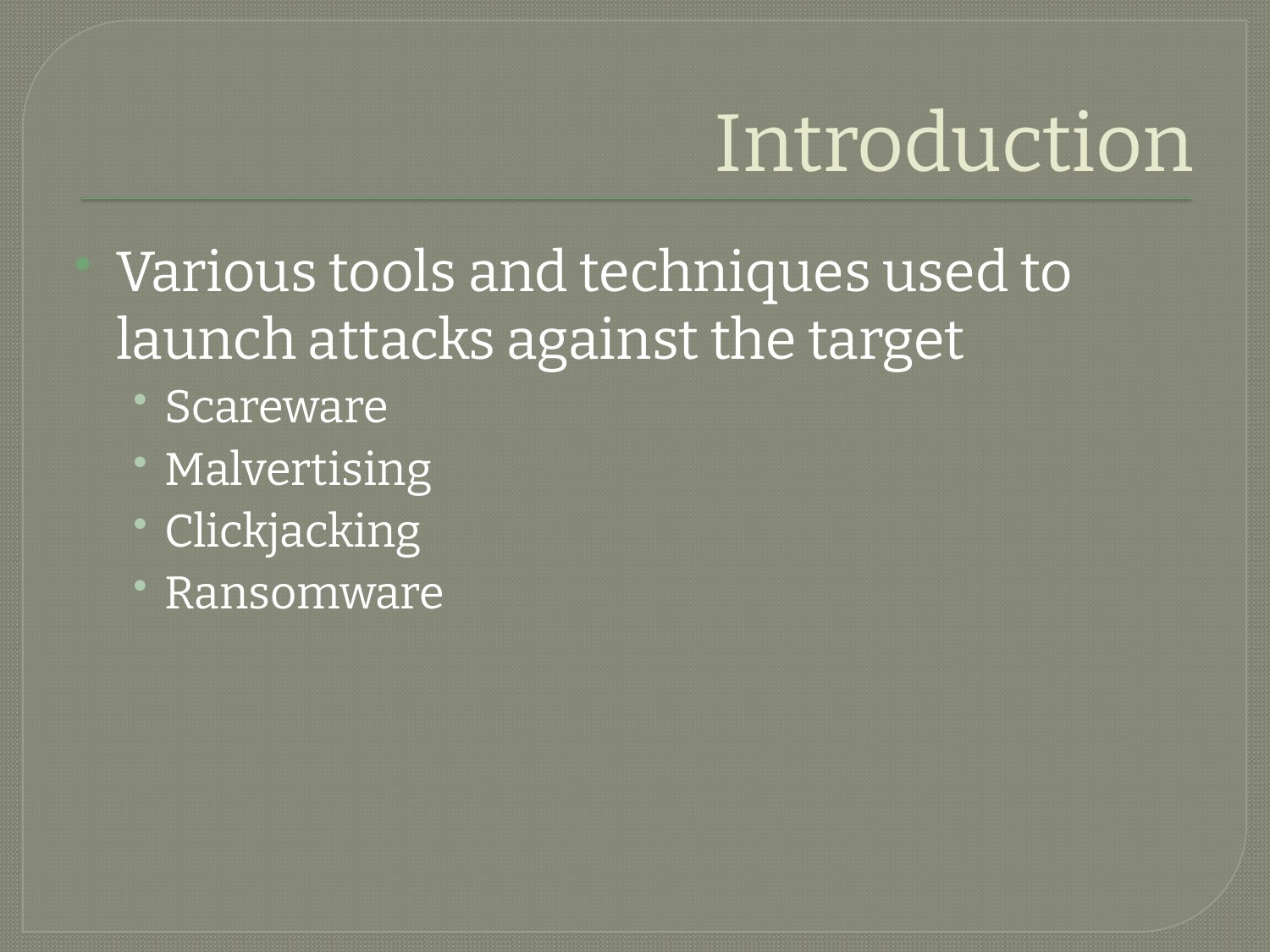

# Introduction
Various tools and techniques used to launch attacks against the target
Scareware
Malvertising
Clickjacking
Ransomware